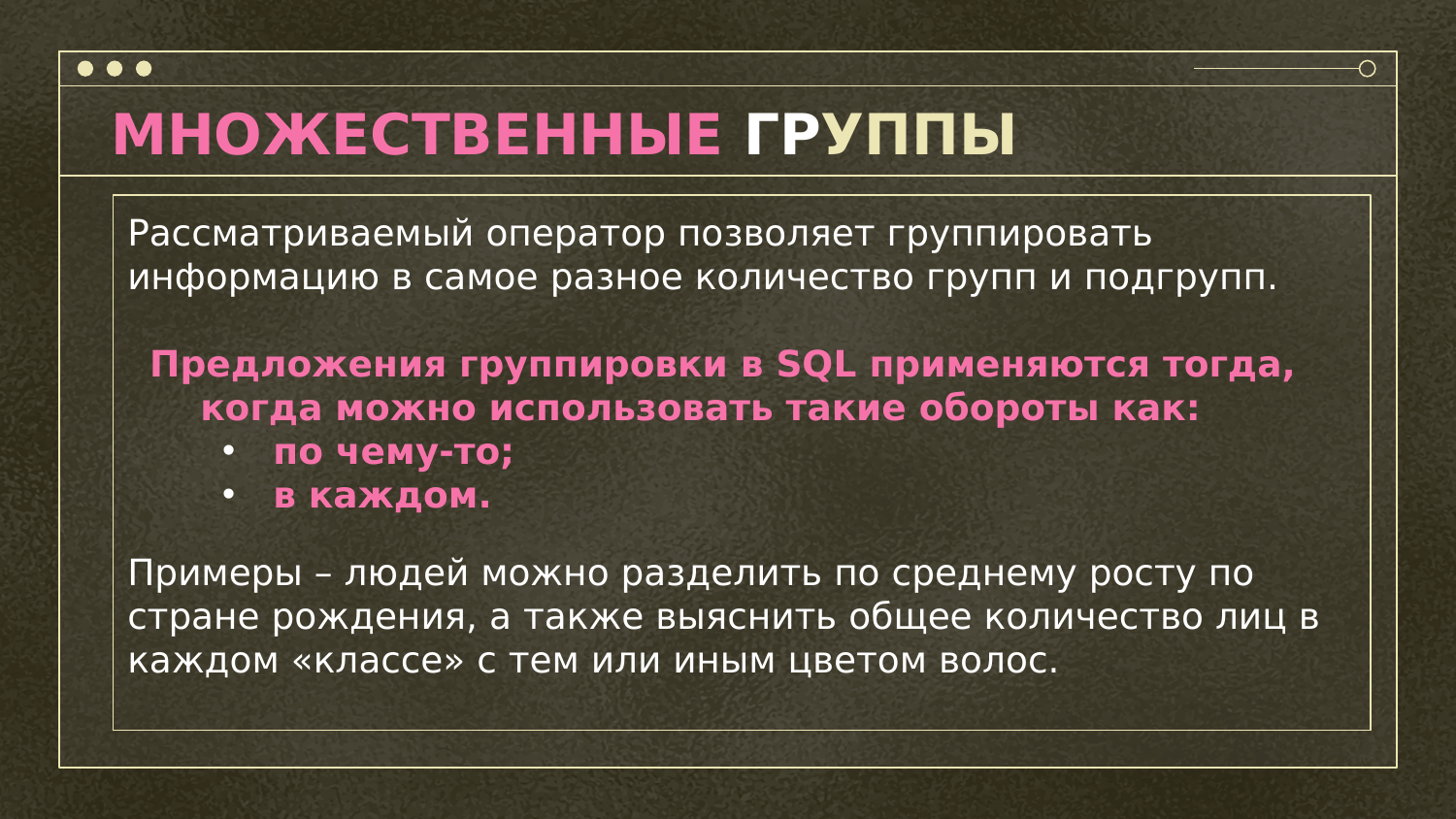

МНОЖЕСТВЕННЫЕ ГРУППЫ
Рассматриваемый оператор позволяет группировать информацию в самое разное количество групп и подгрупп.

Предложения группировки в SQL применяются тогда, когда можно использовать такие обороты как:
по чему-то;
в каждом.

Примеры – людей можно разделить по среднему росту по стране рождения, а также выяснить общее количество лиц в каждом «классе» с тем или иным цветом волос.